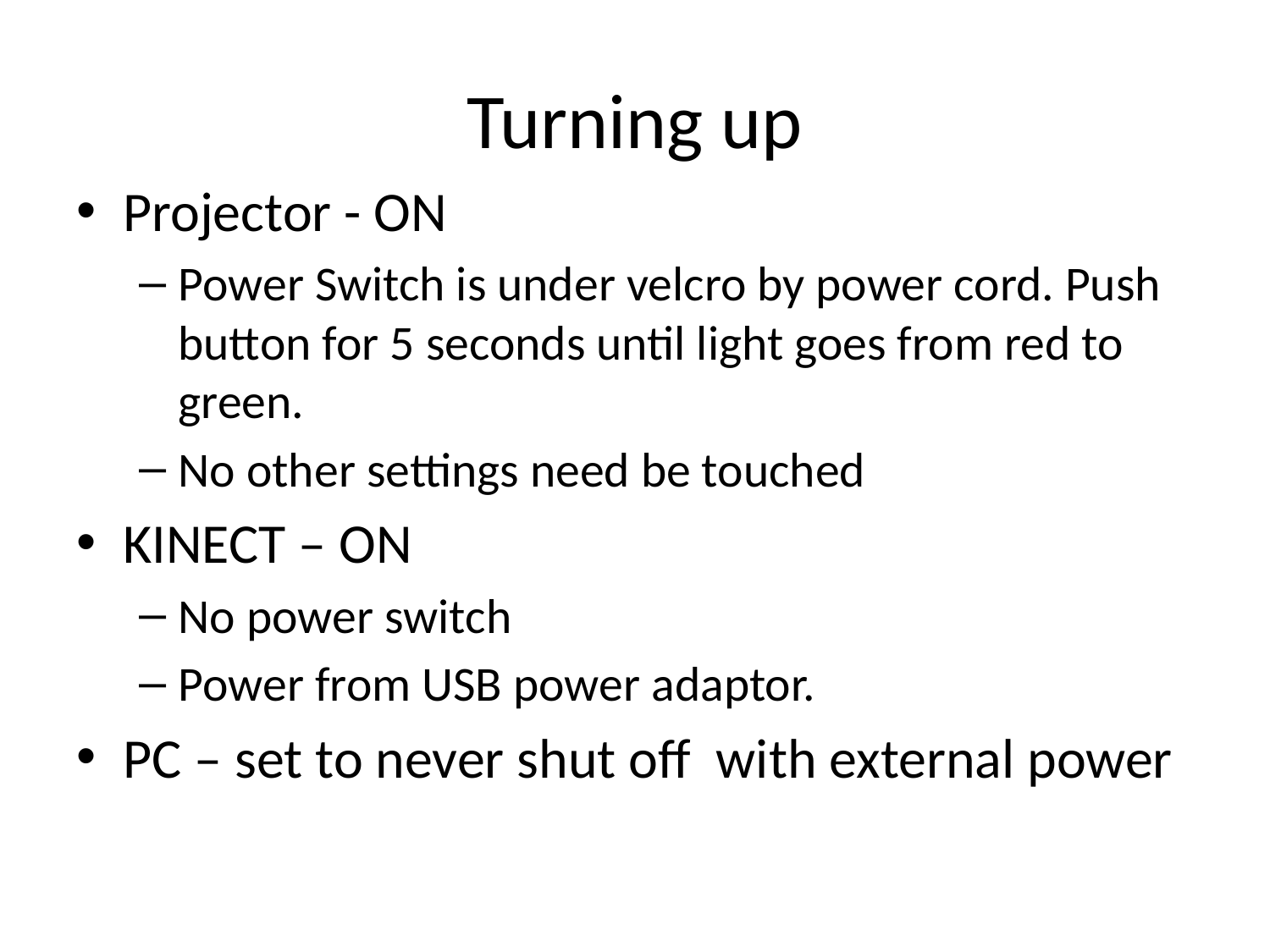

# Turning up
Projector - ON
Power Switch is under velcro by power cord. Push button for 5 seconds until light goes from red to green.
No other settings need be touched
KINECT – ON
No power switch
Power from USB power adaptor.
PC – set to never shut off  with external power